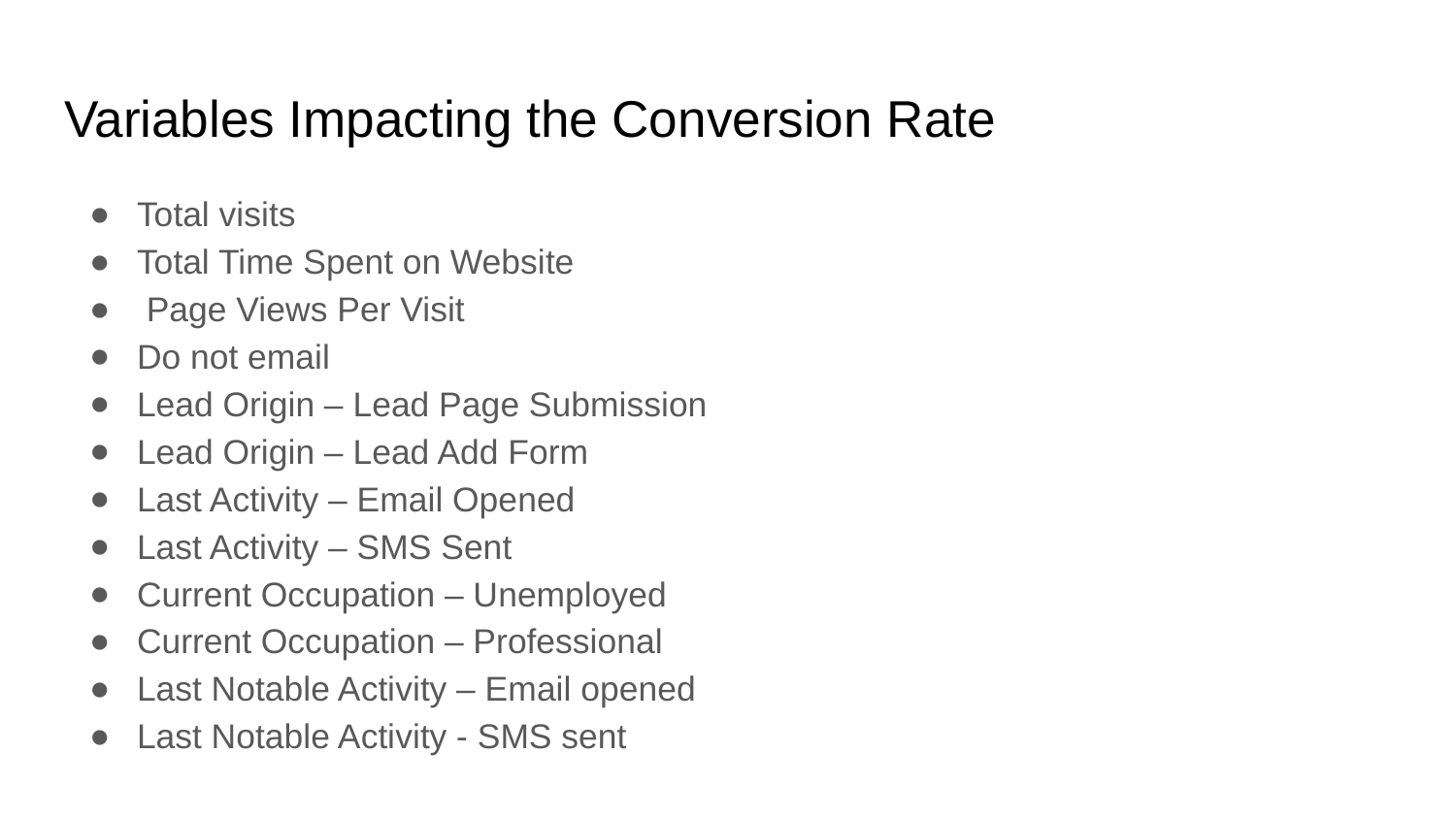

# Variables Impacting the Conversion Rate
Total visits
Total Time Spent on Website
 Page Views Per Visit
Do not email
Lead Origin – Lead Page Submission
Lead Origin – Lead Add Form
Last Activity – Email Opened
Last Activity – SMS Sent
Current Occupation – Unemployed
Current Occupation – Professional
Last Notable Activity – Email opened
Last Notable Activity - SMS sent